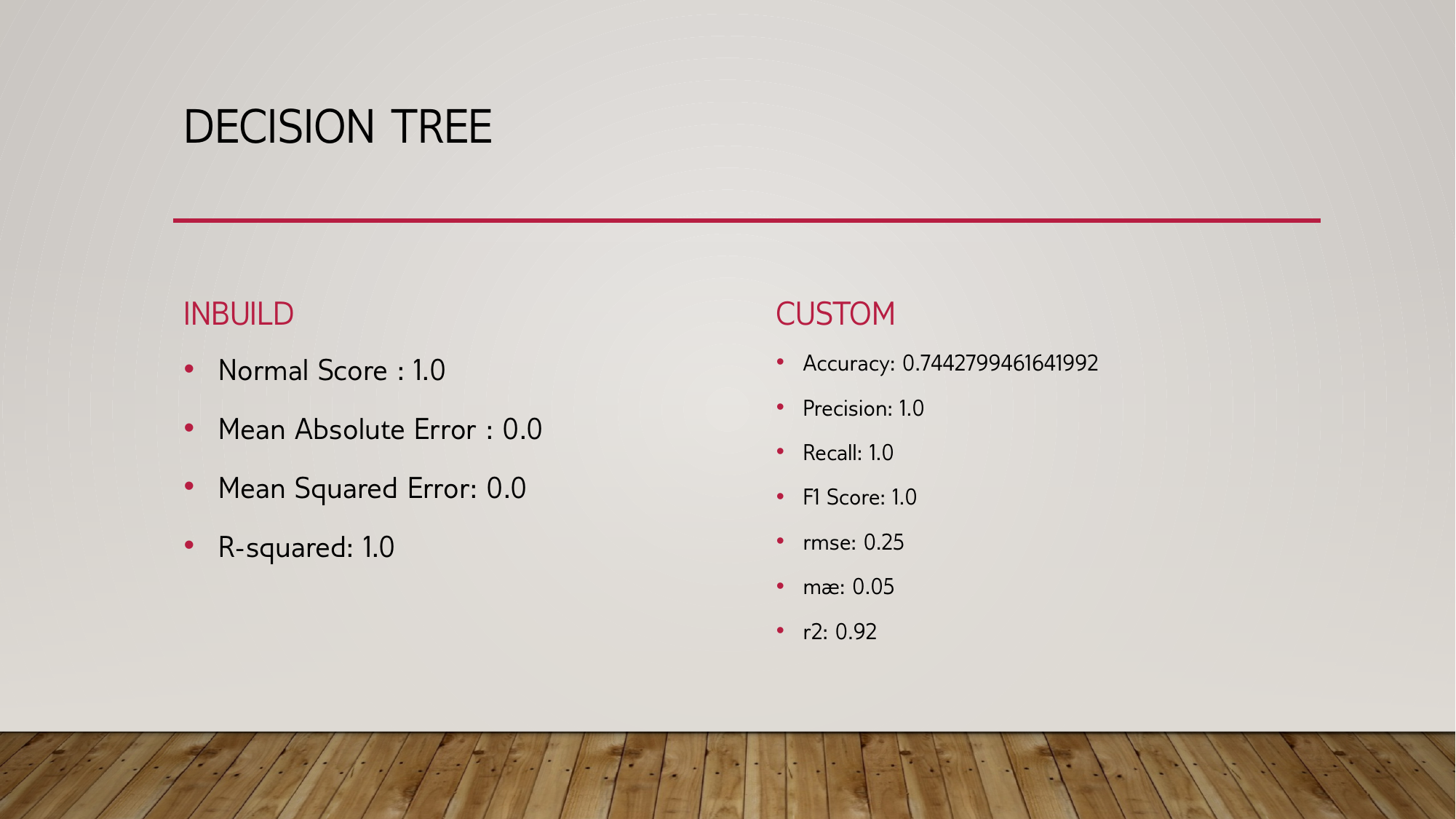

# Decision Tree
Inbuild
custom
Accuracy: 0.7442799461641992
Precision: 1.0
Recall: 1.0
F1 Score: 1.0
rmse: 0.25
mae: 0.05
r2: 0.92
Normal Score : 1.0
Mean Absolute Error : 0.0
Mean Squared Error: 0.0
R-squared: 1.0